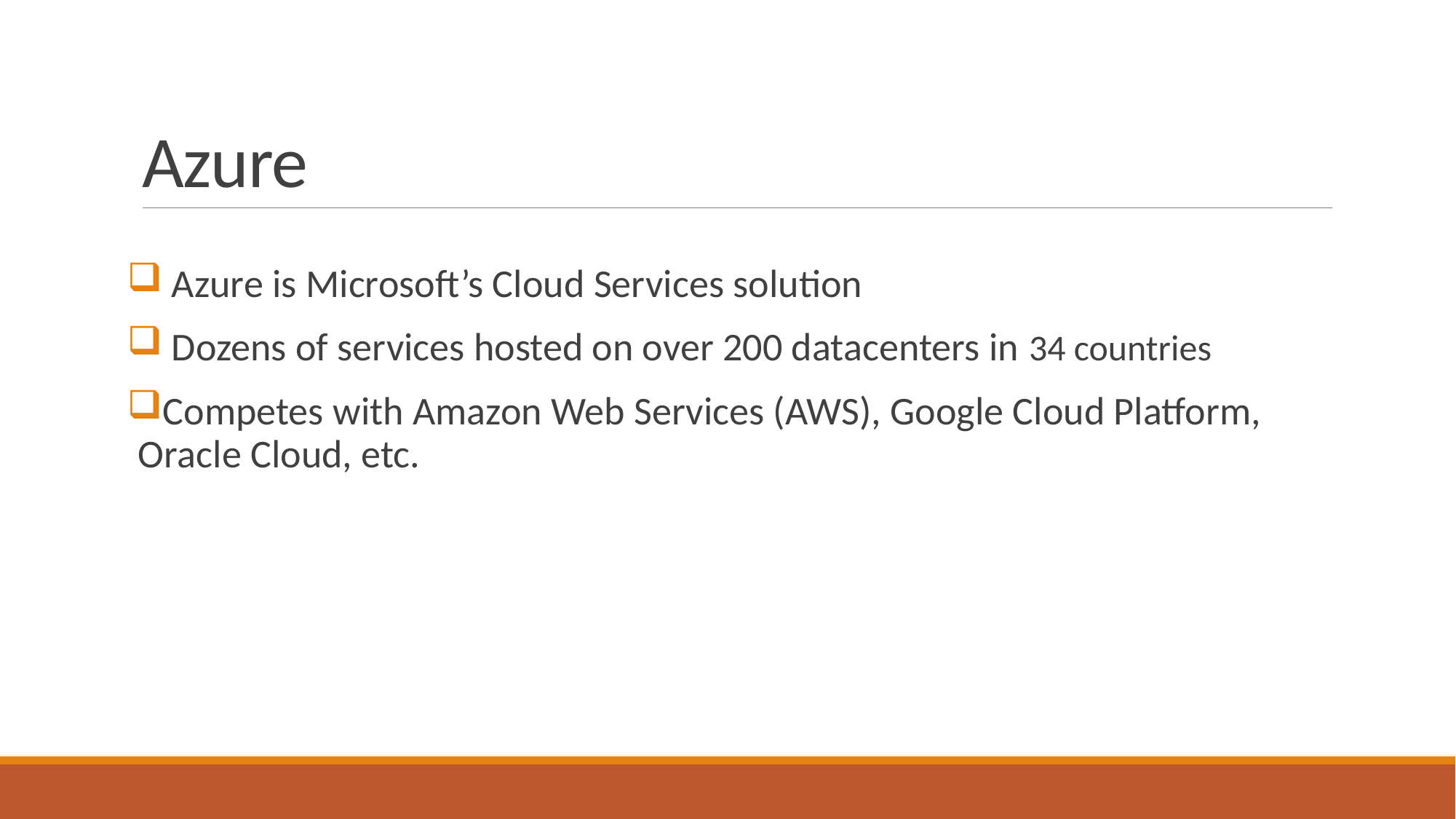

# Azure
 Azure is Microsoft’s Cloud Services solution
 Dozens of services hosted on over 200 datacenters in 34 countries
Competes with Amazon Web Services (AWS), Google Cloud Platform, Oracle Cloud, etc.